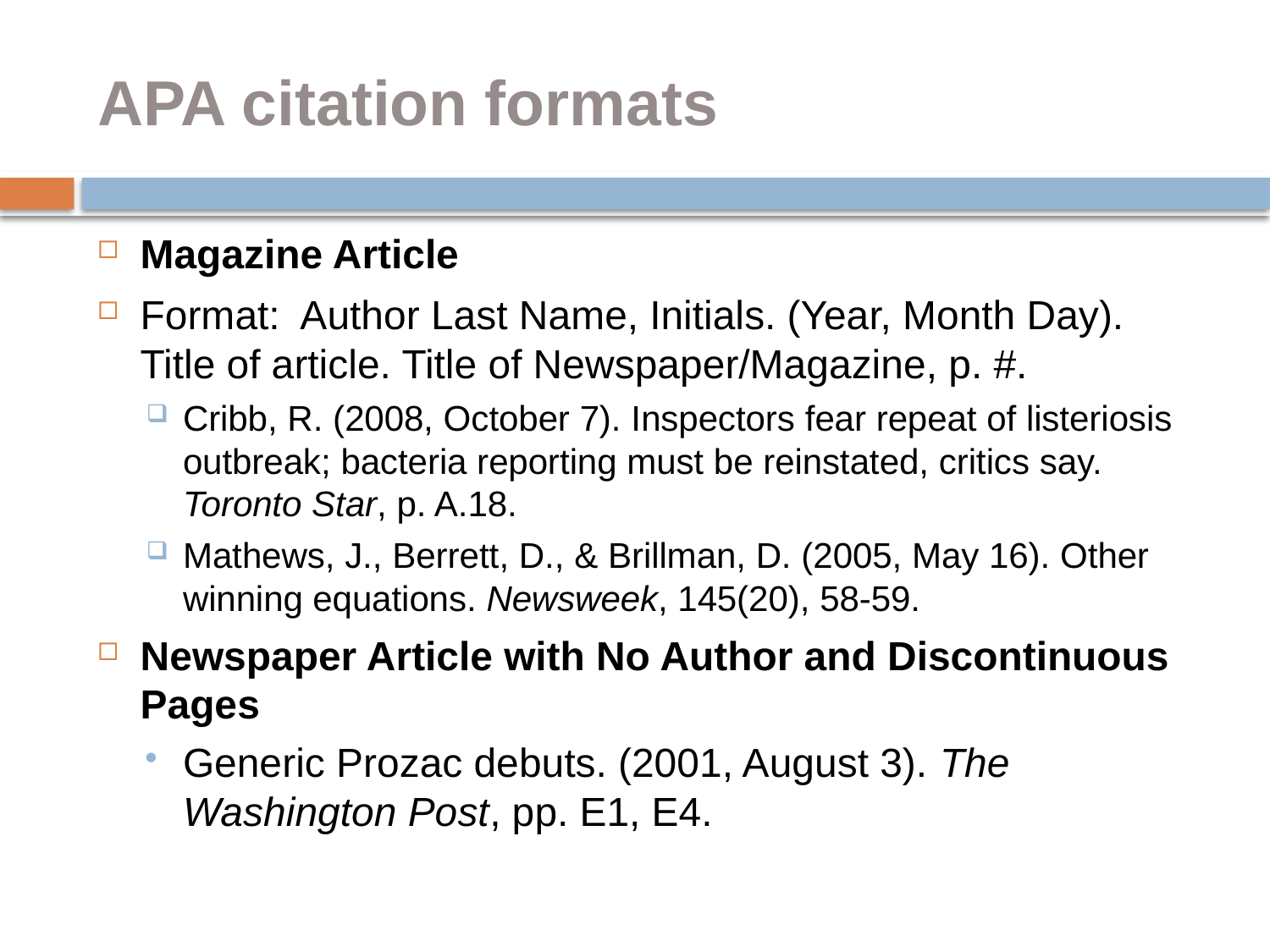

# APA citation formats
Magazine Article
Format:  Author Last Name, Initials. (Year, Month Day). Title of article. Title of Newspaper/Magazine, p. #.
Cribb, R. (2008, October 7). Inspectors fear repeat of listeriosis outbreak; bacteria reporting must be reinstated, critics say. Toronto Star, p. A.18.
Mathews, J., Berrett, D., & Brillman, D. (2005, May 16). Other winning equations. Newsweek, 145(20), 58-59.
Newspaper Article with No Author and Discontinuous Pages
Generic Prozac debuts. (2001, August 3). The Washington Post, pp. E1, E4.